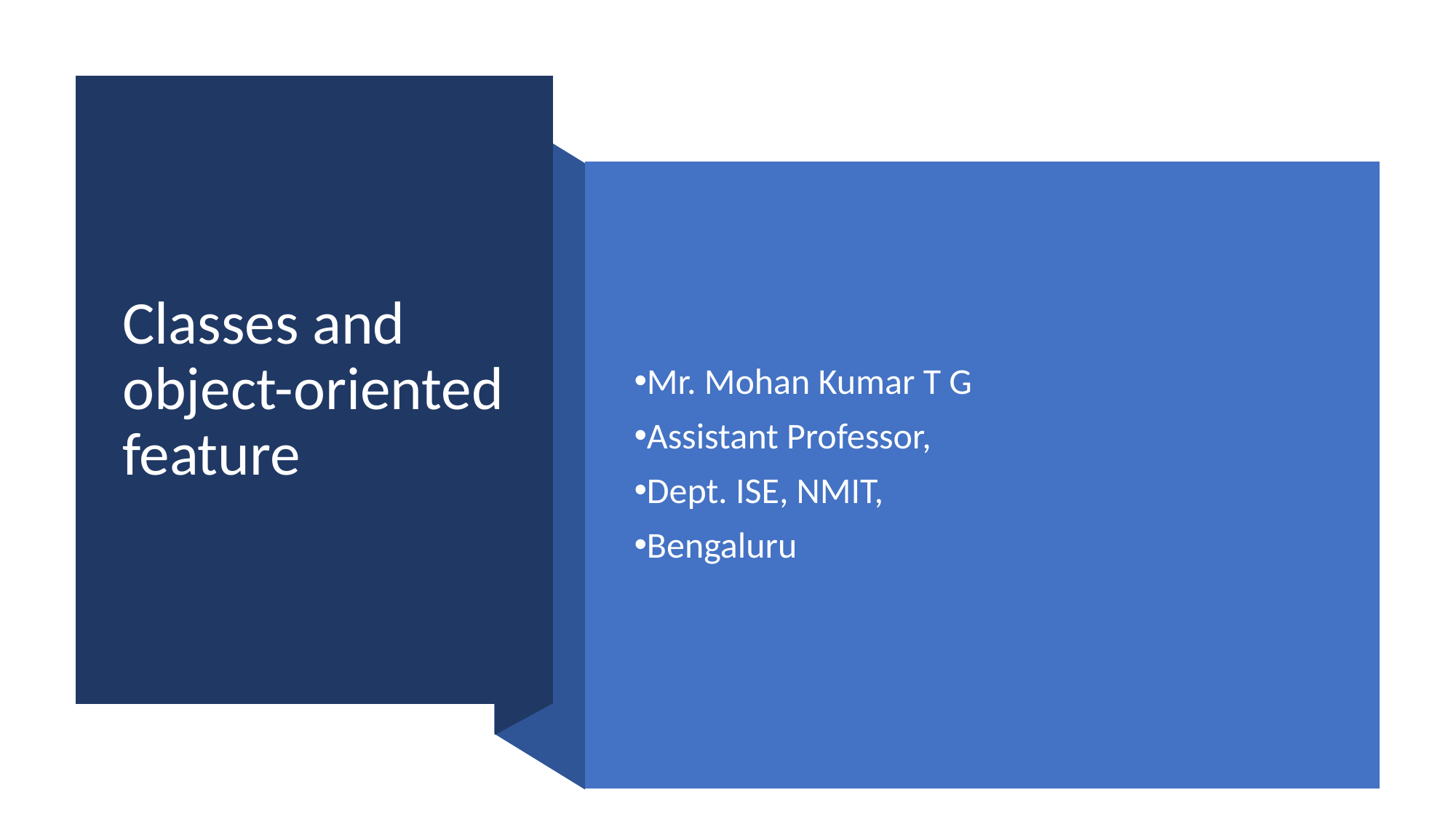

# Classes and object-oriented feature

Mr. Mohan Kumar T G
Assistant Professor,
Dept. ISE, NMIT,
Bengaluru